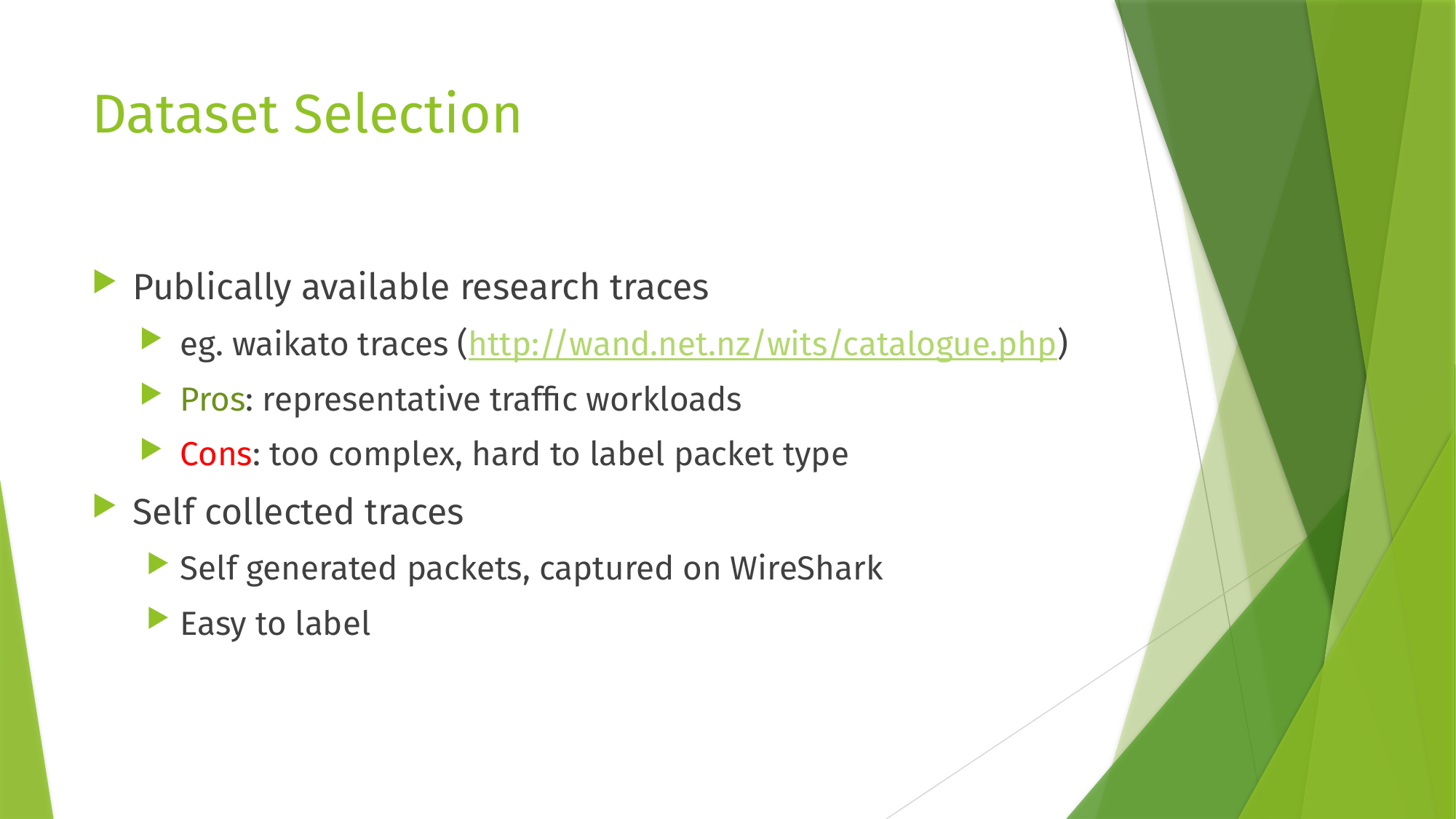

# Dataset Selection
Publically available research traces
eg. waikato traces (http://wand.net.nz/wits/catalogue.php)
Pros: representative traffic workloads
Cons: too complex, hard to label packet type
Self collected traces
Self generated packets, captured on WireShark
Easy to label